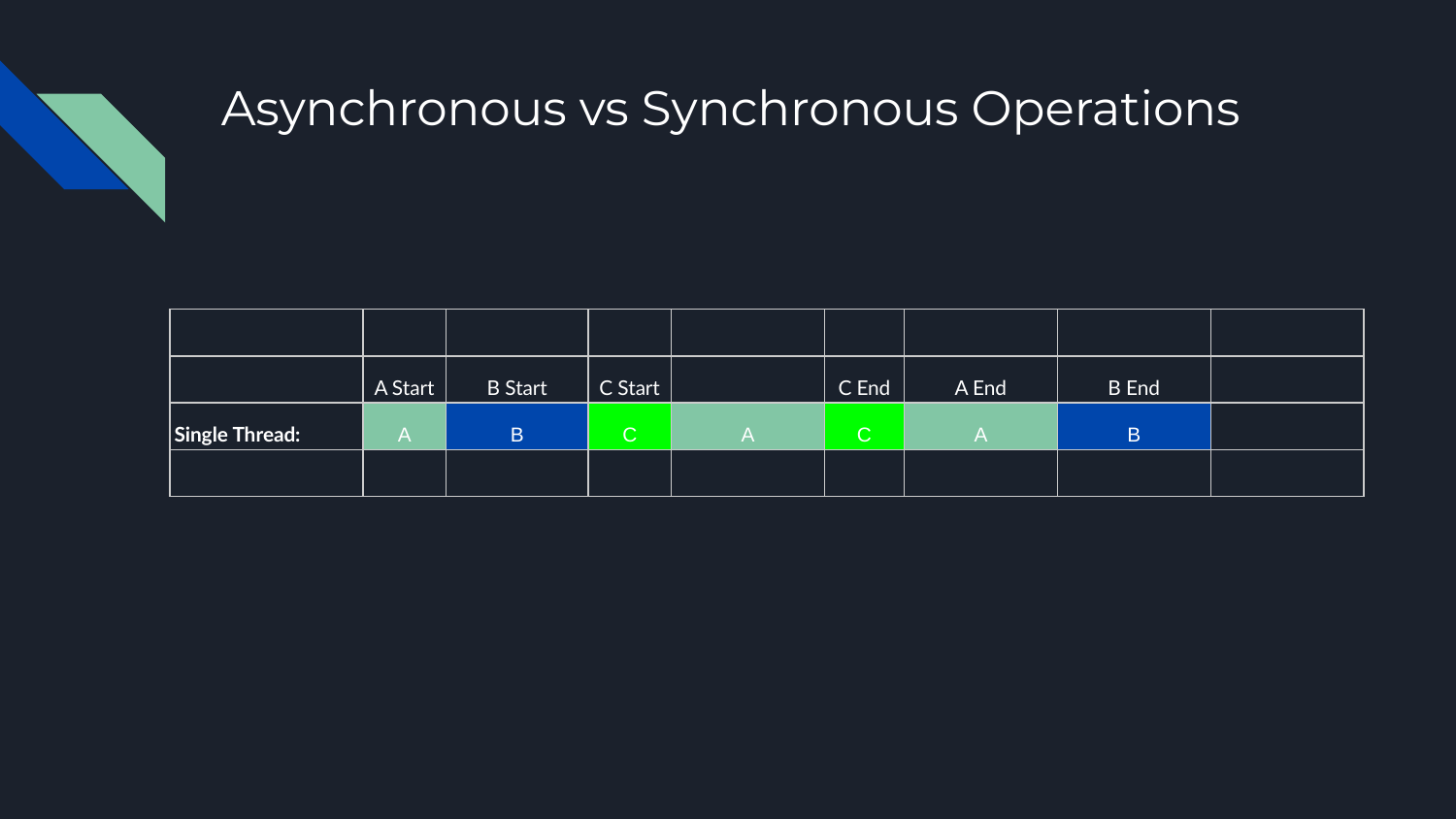

# Asynchronous vs Synchronous Operations
|  |  |  |  |  |  |  |  |  |
| --- | --- | --- | --- | --- | --- | --- | --- | --- |
|  | A Start | B Start | C Start |  | C End | A End | B End |  |
| Single Thread: | A | B | C | A | C | A | B |  |
|  |  |  |  |  |  |  |  |  |